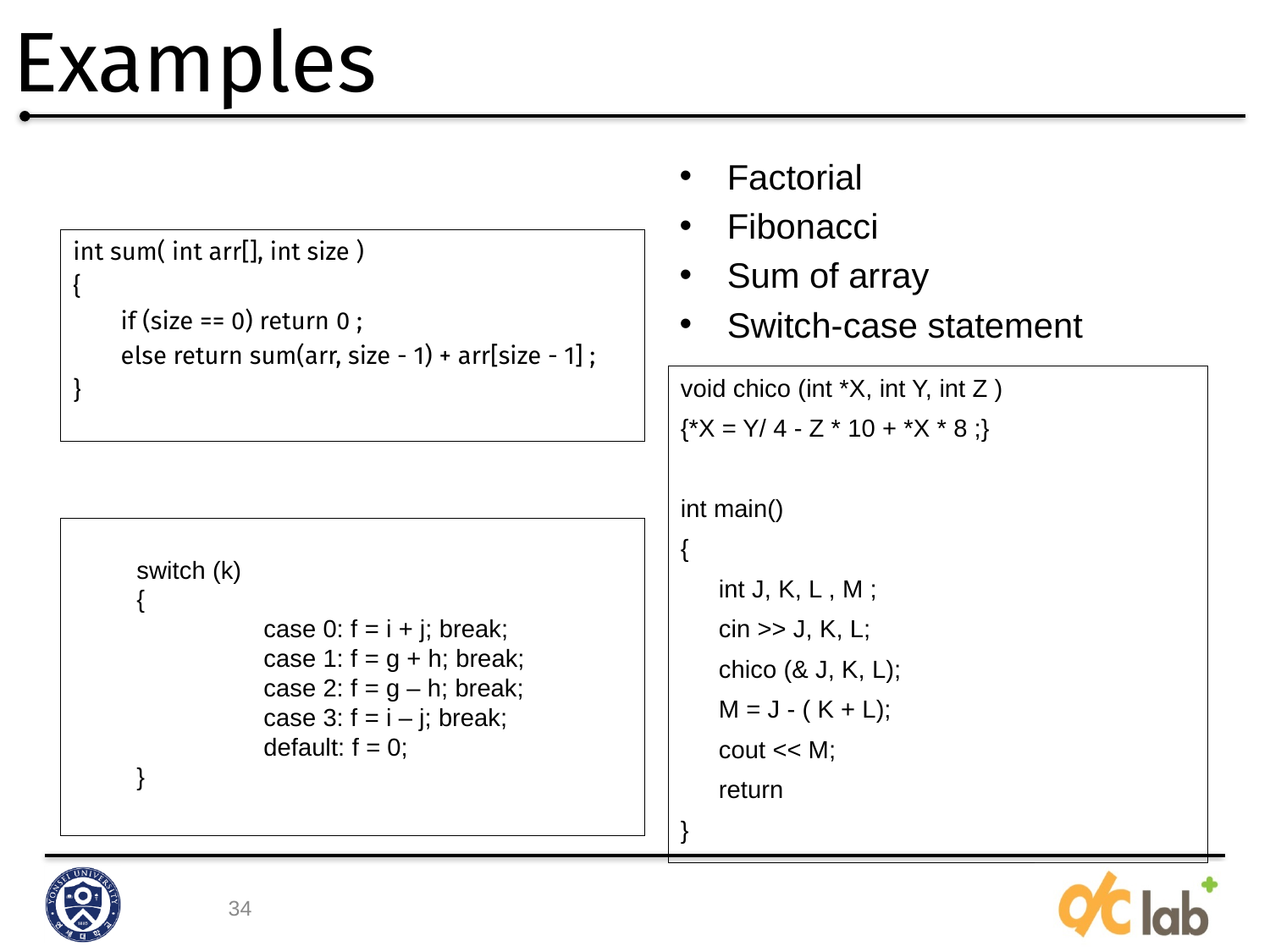

# Examples
Factorial
Fibonacci
Sum of array
Switch-case statement
int sum( int arr[], int size )
{
	if (size == 0) return 0 ;
	else return sum(arr, size - 1) + arr[size - 1] ;
}
void chico (int *X, int Y, int Z )
{*X = Y/ 4 - Z * 10 + *X * 8 ;}

int main()
{
	int J, K, L , M ;
	cin >> J, K, L;
	chico (& J, K, L);
	M = J - ( K + L);
	cout << M;
	return
}

switch (k)
{
	case 0: f = i + j; break;
	case 1: f = g + h; break;
	case 2: f = g – h; break;
	case 3: f = i – j; break;
	default: f = 0;
}
34